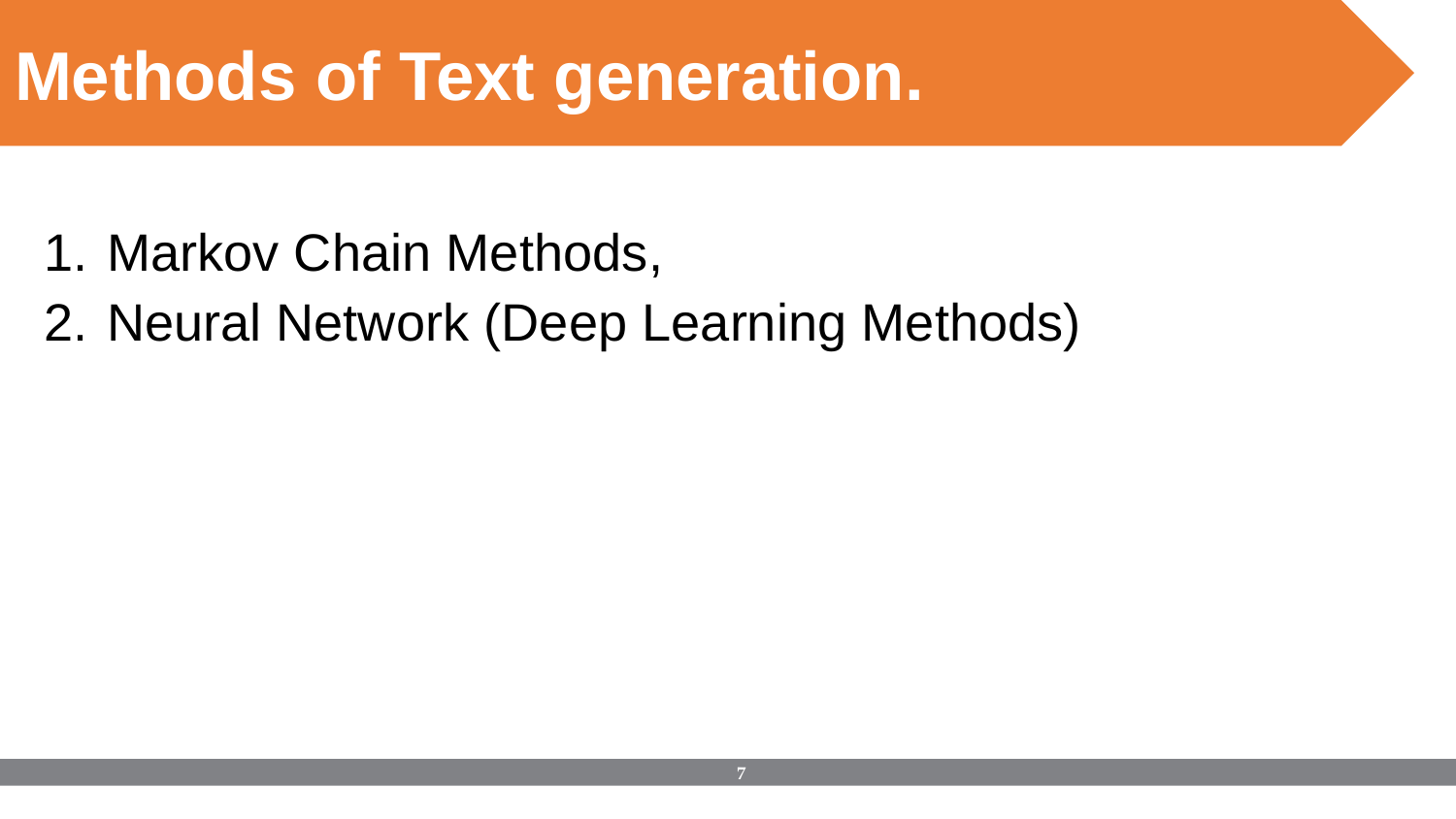

Methods of Text generation.
Markov Chain Methods,
Neural Network (Deep Learning Methods)
7